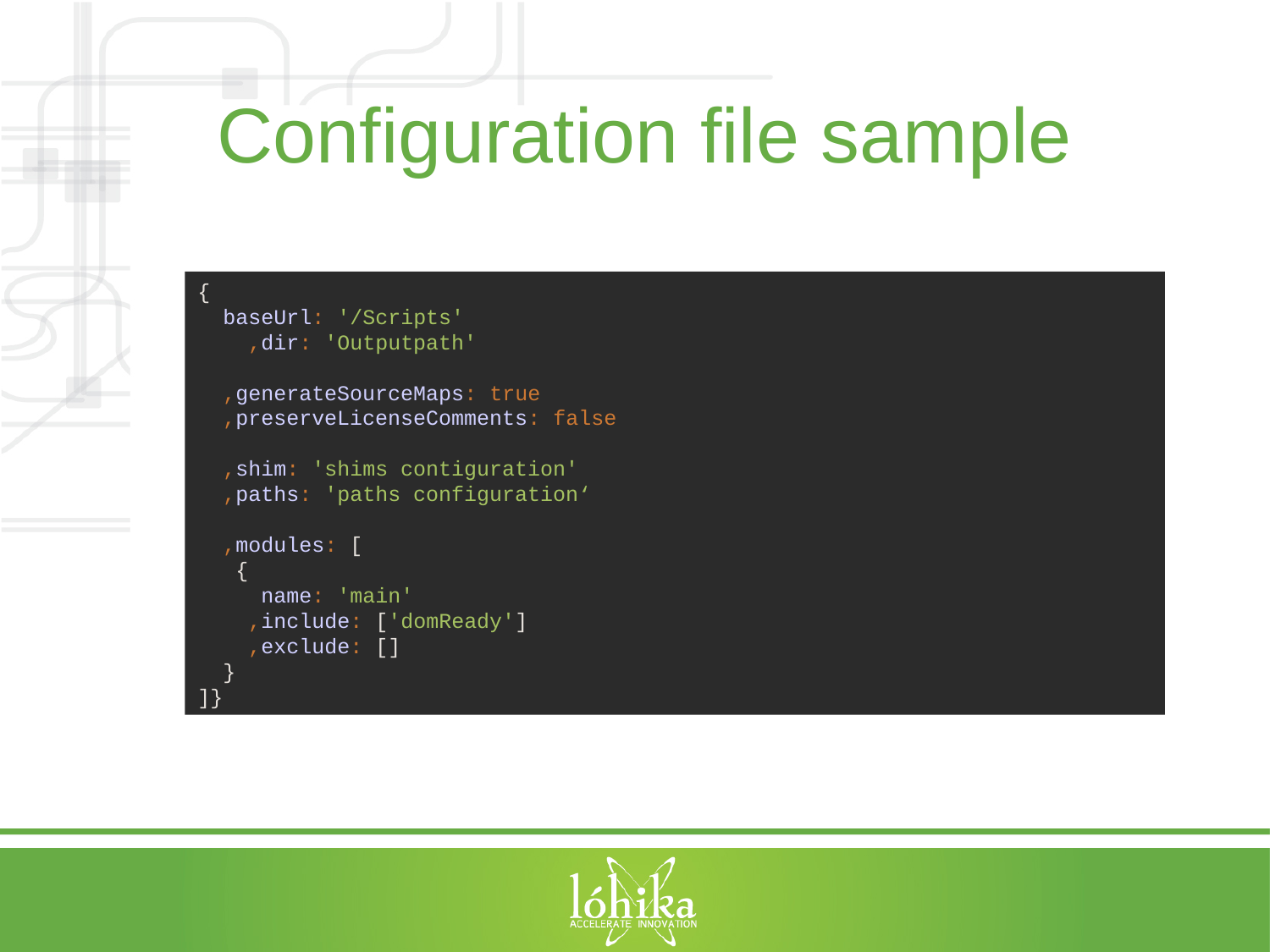

# Configuration file sample

{
  baseUrl: '/Scripts'
    ,dir: 'Outputpath'
  ,generateSourceMaps: true
  ,preserveLicenseComments: false
  ,shim: 'shims contiguration'
  ,paths: 'paths configuration‘
  ,modules: [
   {
     name: 'main'
    ,include: ['domReady']
    ,exclude: []
  }
]}